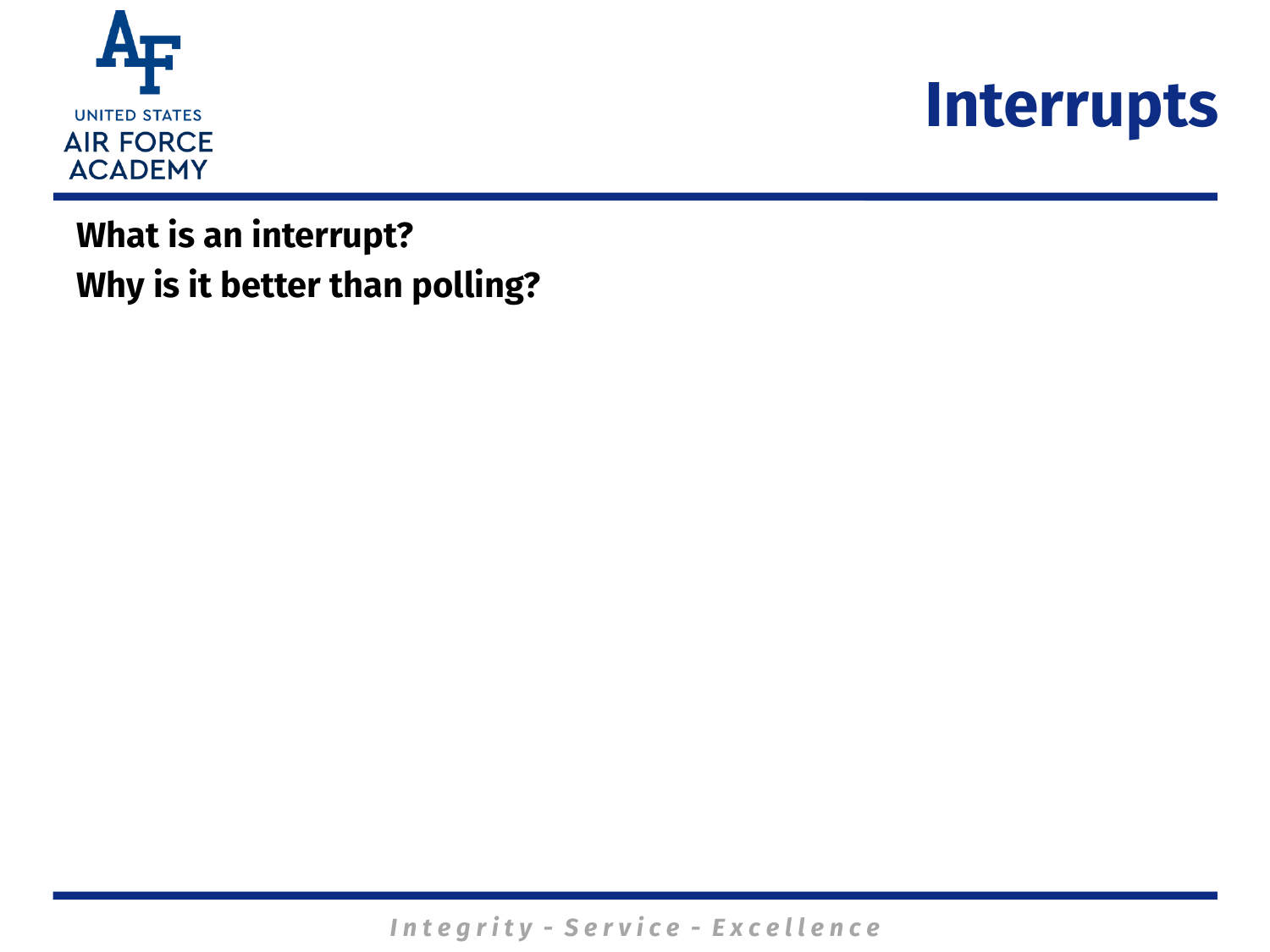

# Interrupts
What is an interrupt?
Why is it better than polling?